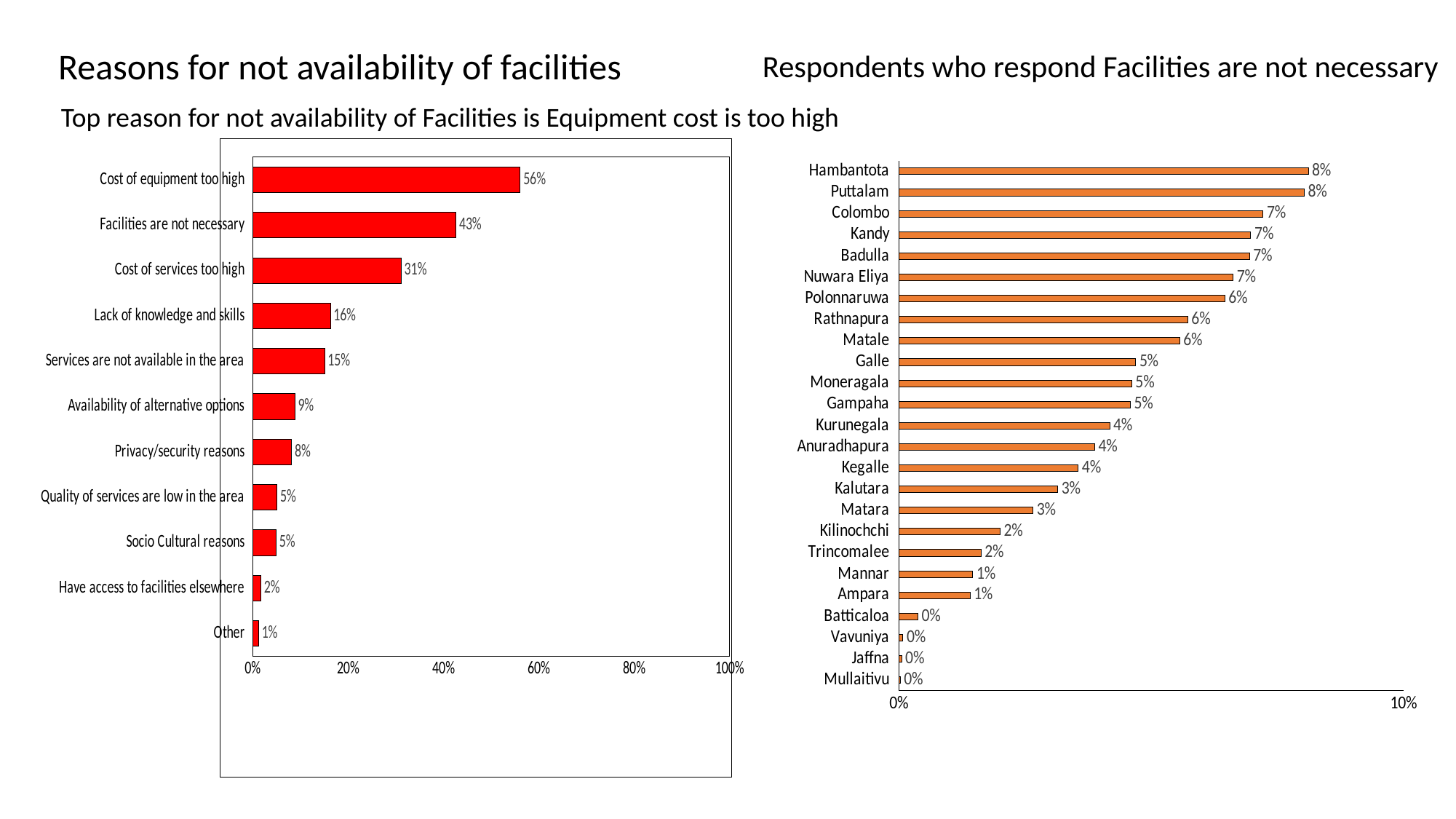

# Reasons for not availability of facilities
Respondents who respond Facilities are not necessary
Top reason for not availability of Facilities is Equipment cost is too high

### Chart

| Category | Yes |
|---|---|
|  Other | 0.012848709341358953 |
|  Have access to facilities elsewhere | 0.017594629007987035 |
|  Socio Cultural reasons | 0.04954277115406876 |
|  Quality of services are low in the area | 0.0516263456418567 |
|  Privacy/security reasons | 0.08172242157657136 |
|  Availability of alternative options | 0.08866766986919783 |
|  Services are not available in the area | 0.15105915036462553 |
|  Lack of knowledge and skills | 0.1630975807385114 |
|  Cost of services too high | 0.3113786317860864 |
|  Facilities are not necessary | 0.42666975344368563 |
|  Cost of equipment too high | 0.5611760620442181 |

### Chart

| Category | Yes |
|---|---|
| Mullaitivu | 0.00027129679869777537 |
| Jaffna | 0.0005425935973955507 |
| Vavuniya | 0.0008138903960933261 |
| Batticaloa | 0.0037981551817688553 |
| Ampara | 0.01410743353228432 |
| Mannar | 0.01465002712967987 |
| Trincomalee | 0.016277807921866522 |
| Kilinochchi | 0.020075963103635377 |
| Matara | 0.026587086272381984 |
| Kalutara | 0.031470428648941944 |
| Kegalle | 0.03553988062940857 |
| Anuradhapura | 0.03879544221378188 |
| Kurunegala | 0.041779706999457406 |
| Gampaha | 0.04584915897992404 |
| Moneragala | 0.04612045577862181 |
| Galle | 0.04693434617471514 |
| Matale | 0.05561584373304395 |
| Rathnapura | 0.0572436245252306 |
| Polonnaruwa | 0.06456863809007053 |
| Nuwara Eliya | 0.06619641888225719 |
| Badulla | 0.0694519804666305 |
| Kandy | 0.06972327726532827 |
| Colombo | 0.07216494845360824 |
| Puttalam | 0.08030385241454151 |
| Hambantota | 0.08111774281063483 |